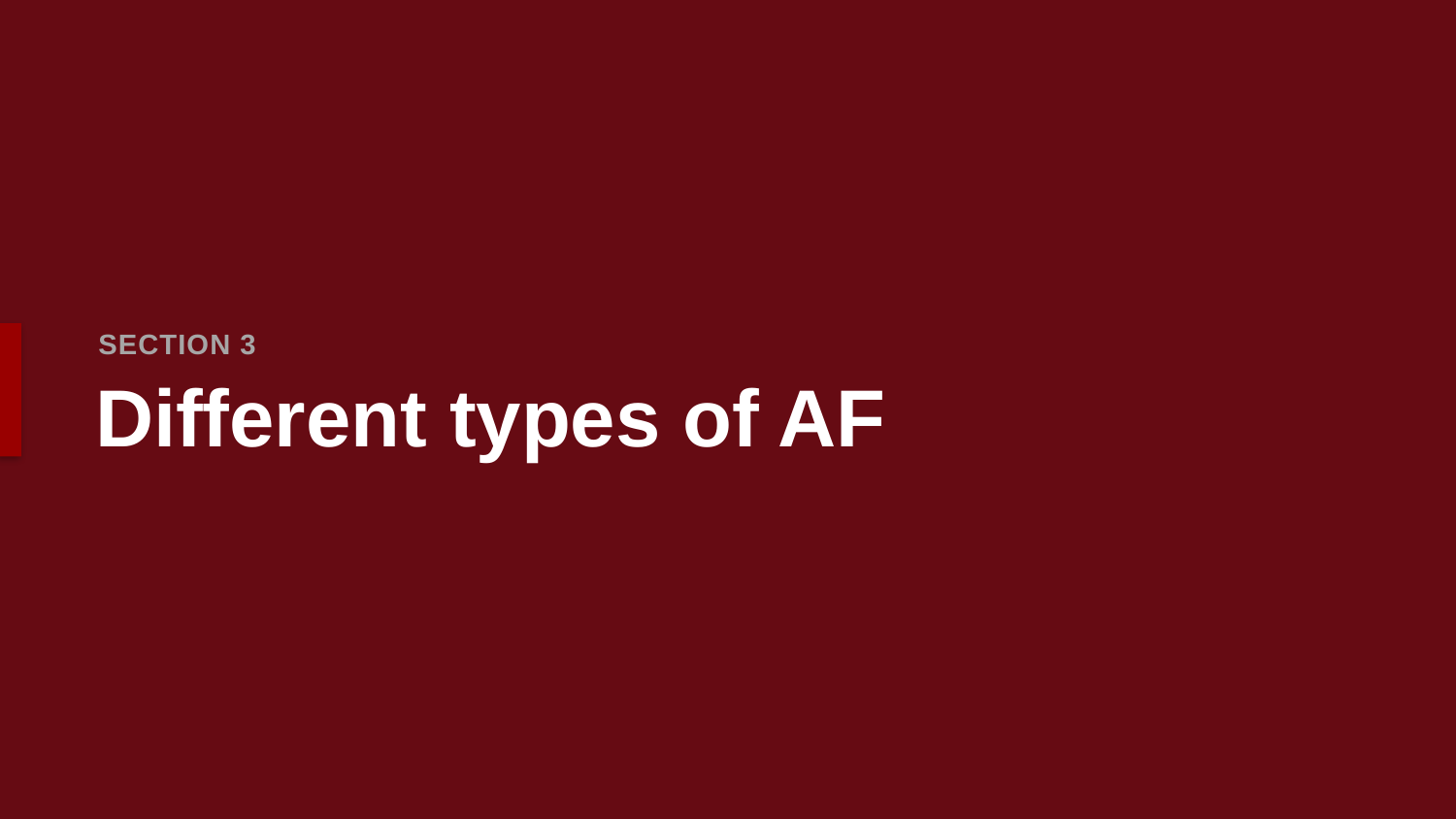

SECTION 3
# Different types of AF